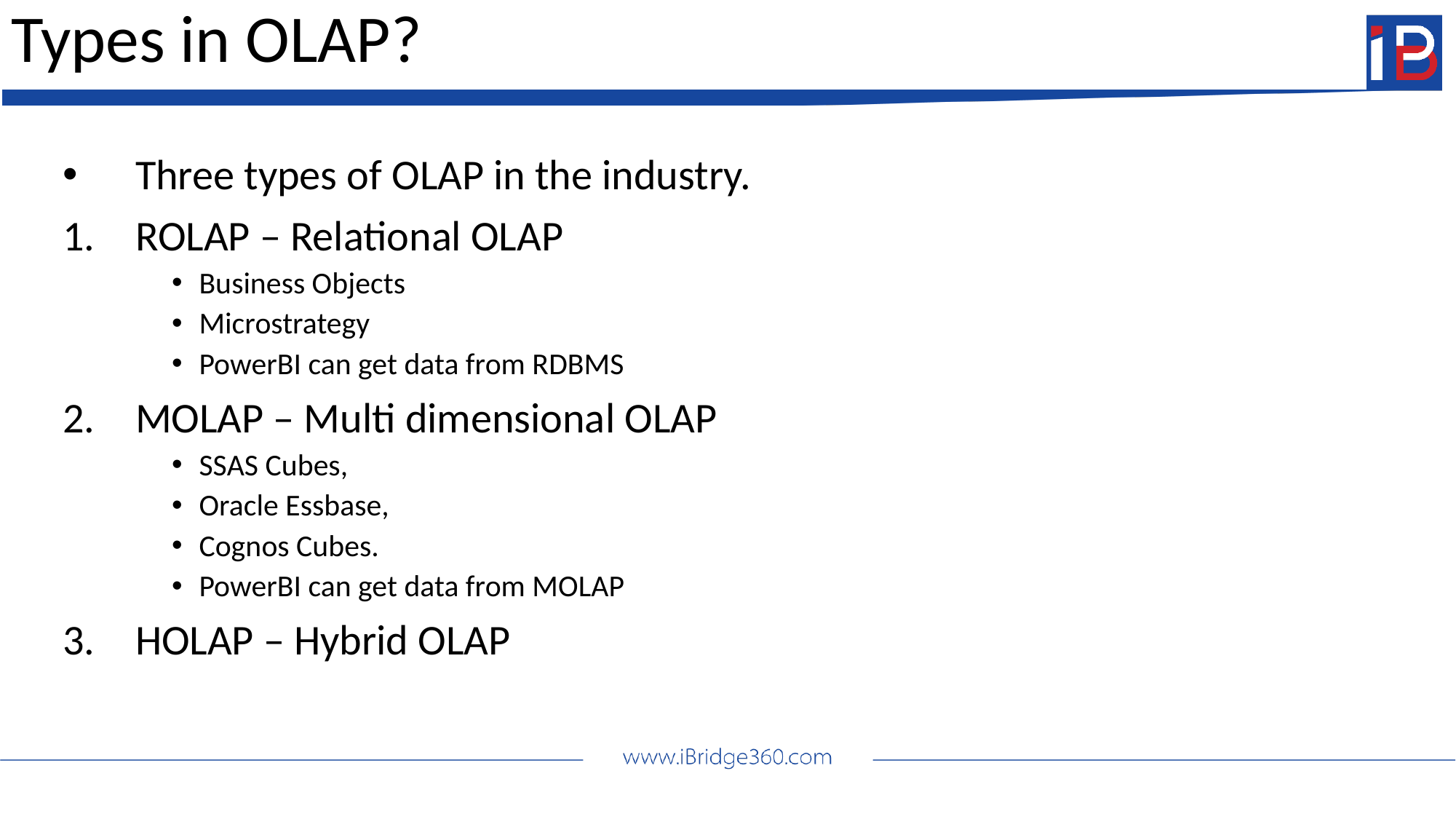

# Types in OLAP?
Three types of OLAP in the industry.
ROLAP – Relational OLAP
Business Objects
Microstrategy
PowerBI can get data from RDBMS
MOLAP – Multi dimensional OLAP
SSAS Cubes,
Oracle Essbase,
Cognos Cubes.
PowerBI can get data from MOLAP
HOLAP – Hybrid OLAP